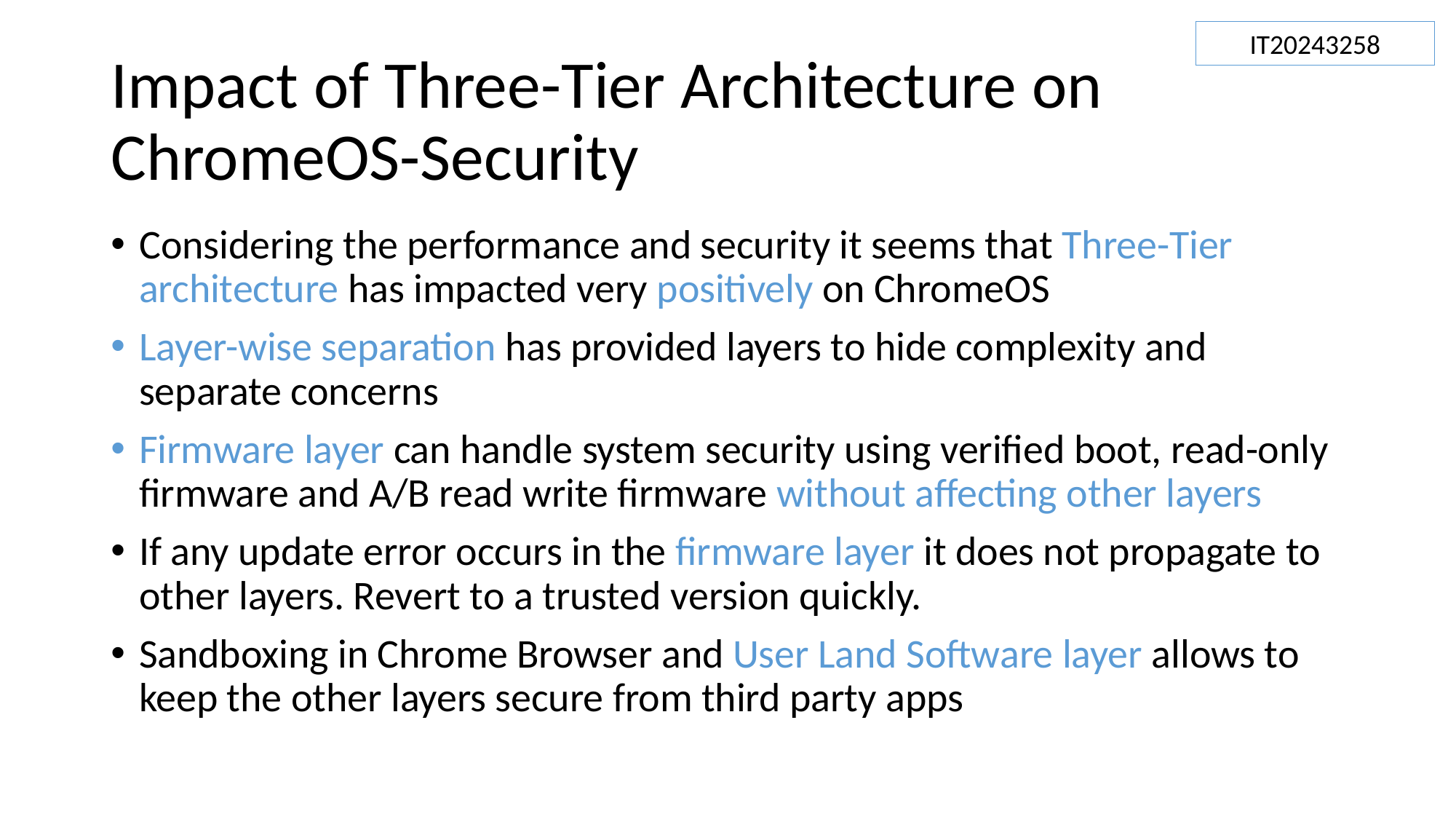

IT20243258
# Impact of Three-Tier Architecture on ChromeOS-Security
Considering the performance and security it seems that Three-Tier architecture has impacted very positively on ChromeOS
Layer-wise separation has provided layers to hide complexity and separate concerns
Firmware layer can handle system security using verified boot, read-only firmware and A/B read write firmware without affecting other layers
If any update error occurs in the firmware layer it does not propagate to other layers. Revert to a trusted version quickly.
Sandboxing in Chrome Browser and User Land Software layer allows to keep the other layers secure from third party apps